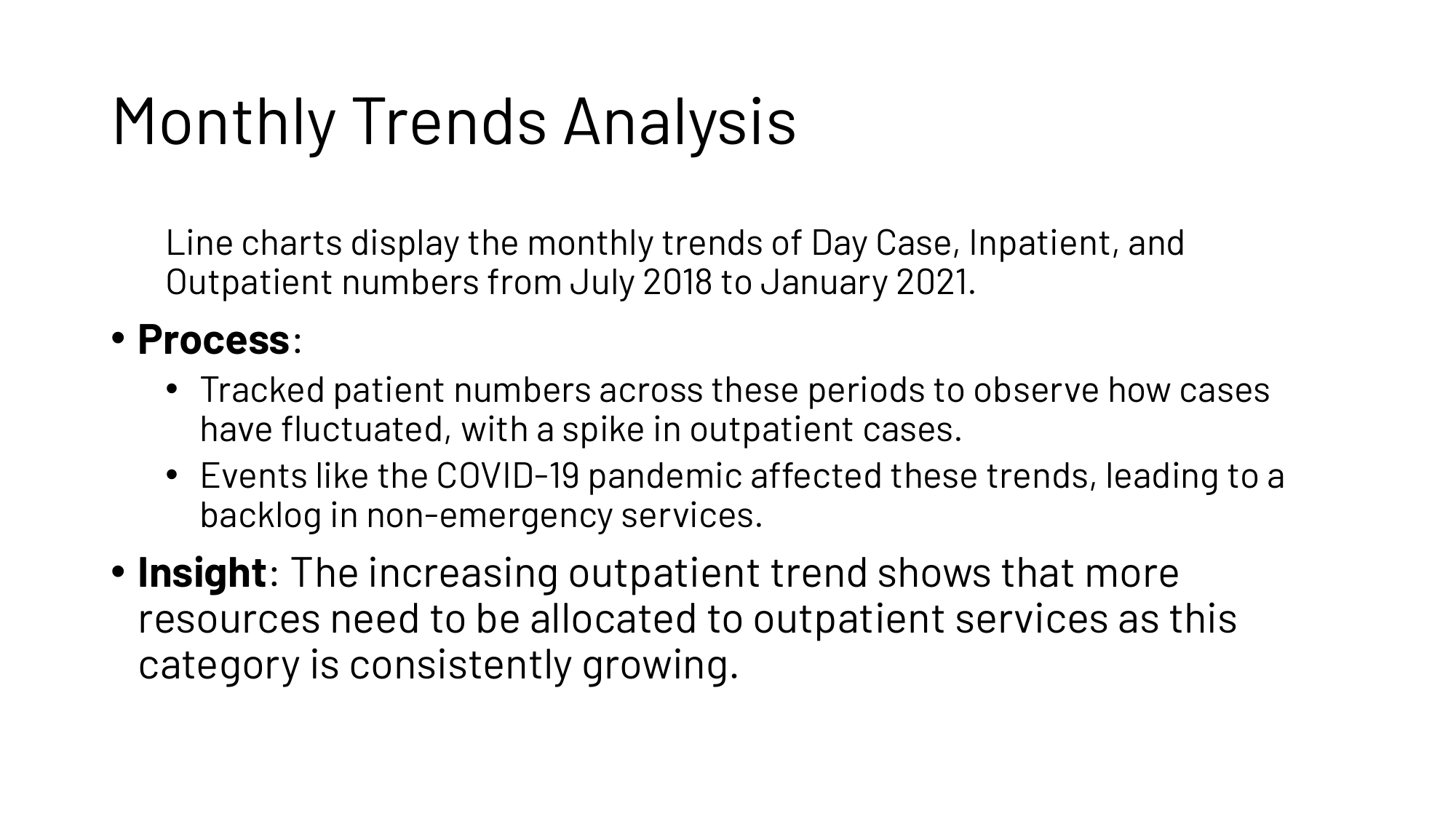

# Monthly Trends Analysis
Line charts display the monthly trends of Day Case, Inpatient, and Outpatient numbers from July 2018 to January 2021.
Process:
Tracked patient numbers across these periods to observe how cases have fluctuated, with a spike in outpatient cases.
Events like the COVID-19 pandemic affected these trends, leading to a backlog in non-emergency services.
Insight: The increasing outpatient trend shows that more resources need to be allocated to outpatient services as this category is consistently growing.